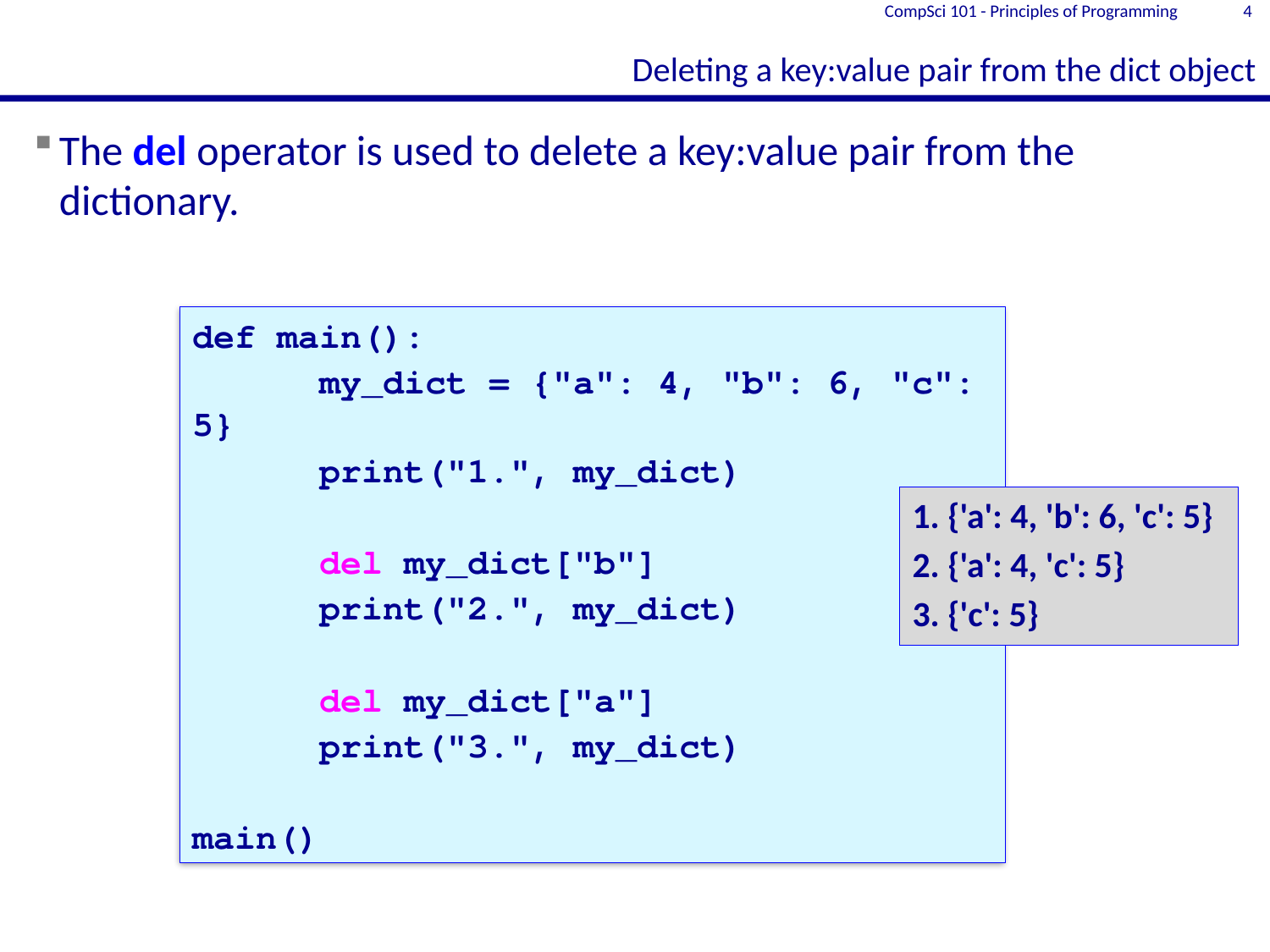

# Deleting a key:value pair from the dict object
CompSci 101 - Principles of Programming
4
The del operator is used to delete a key:value pair from the dictionary.

def main():
	my_dict = {"a": 4, "b": 6, "c": 5}
	print("1.", my_dict)

	del my_dict["b"]
	print("2.", my_dict)

	del my_dict["a"]
	print("3.", my_dict)

main()
1. {'a': 4, 'b': 6, 'c': 5}
2. {'a': 4, 'c': 5}
3. {'c': 5}